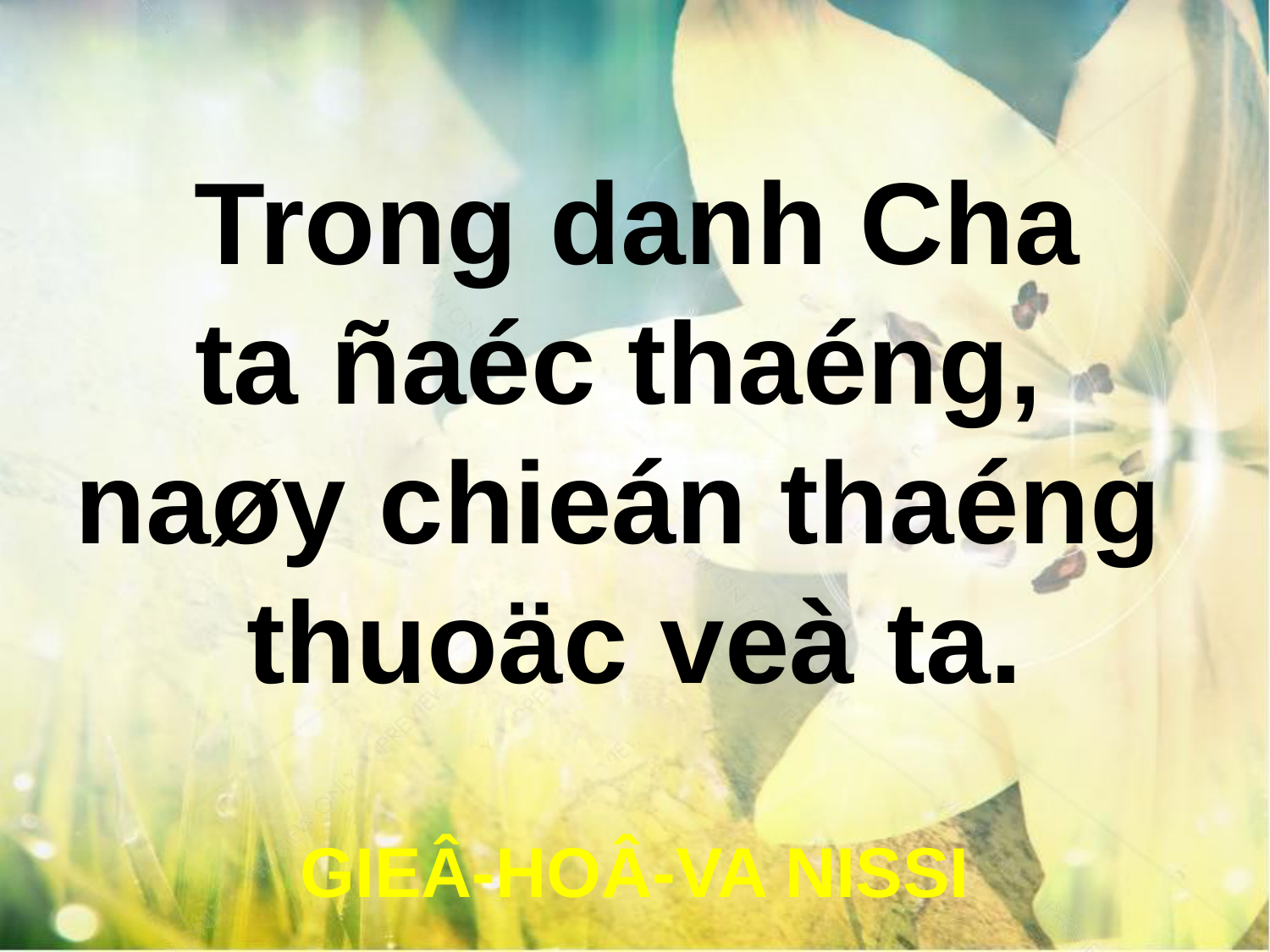

Trong danh Cha
ta ñaéc thaéng,
naøy chieán thaéng
thuoäc veà ta.
GIEÂ-HOÂ-VA NISSI